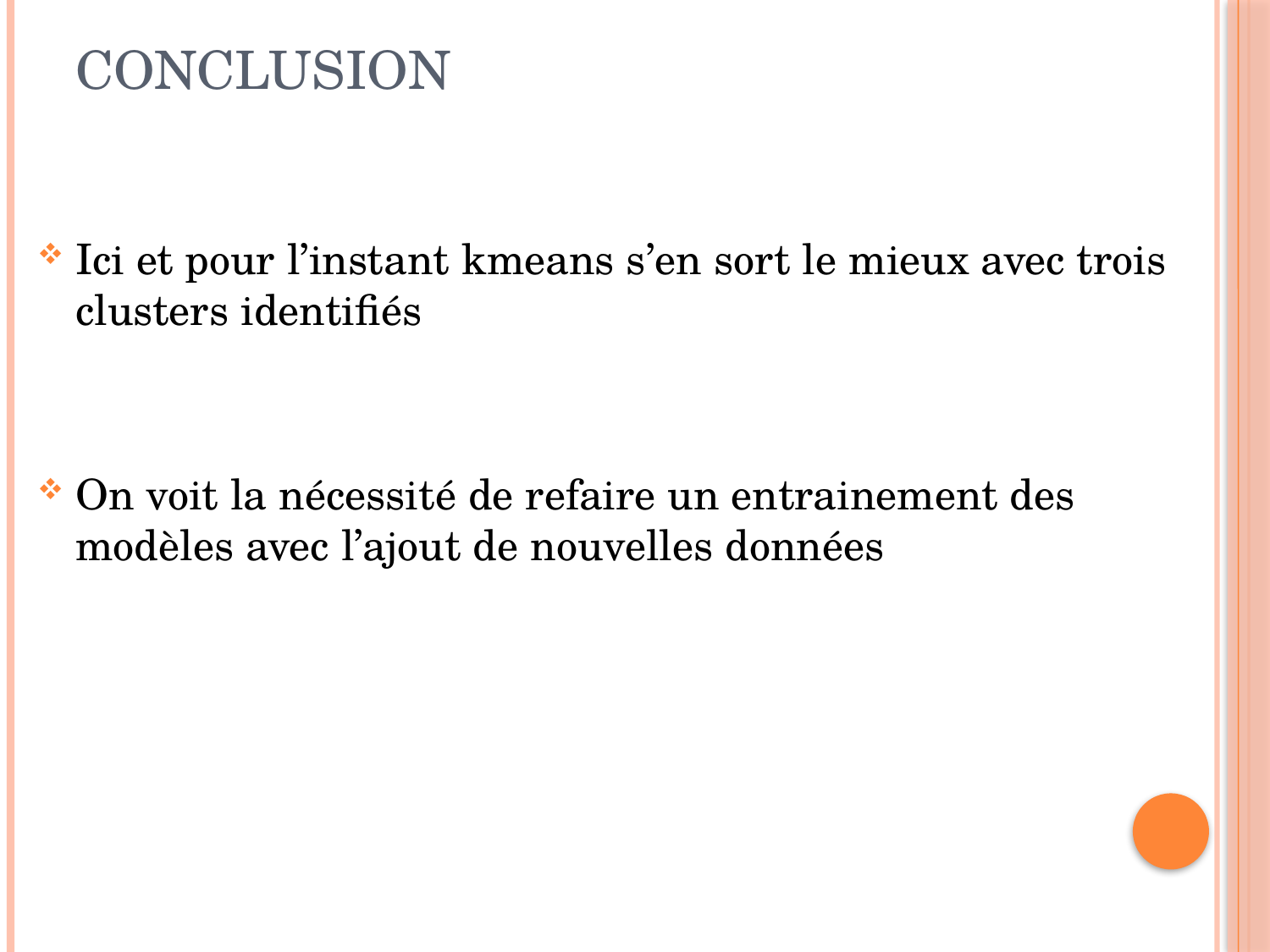

# Conclusion
Ici et pour l’instant kmeans s’en sort le mieux avec trois clusters identifiés

On voit la nécessité de refaire un entrainement des modèles avec l’ajout de nouvelles données